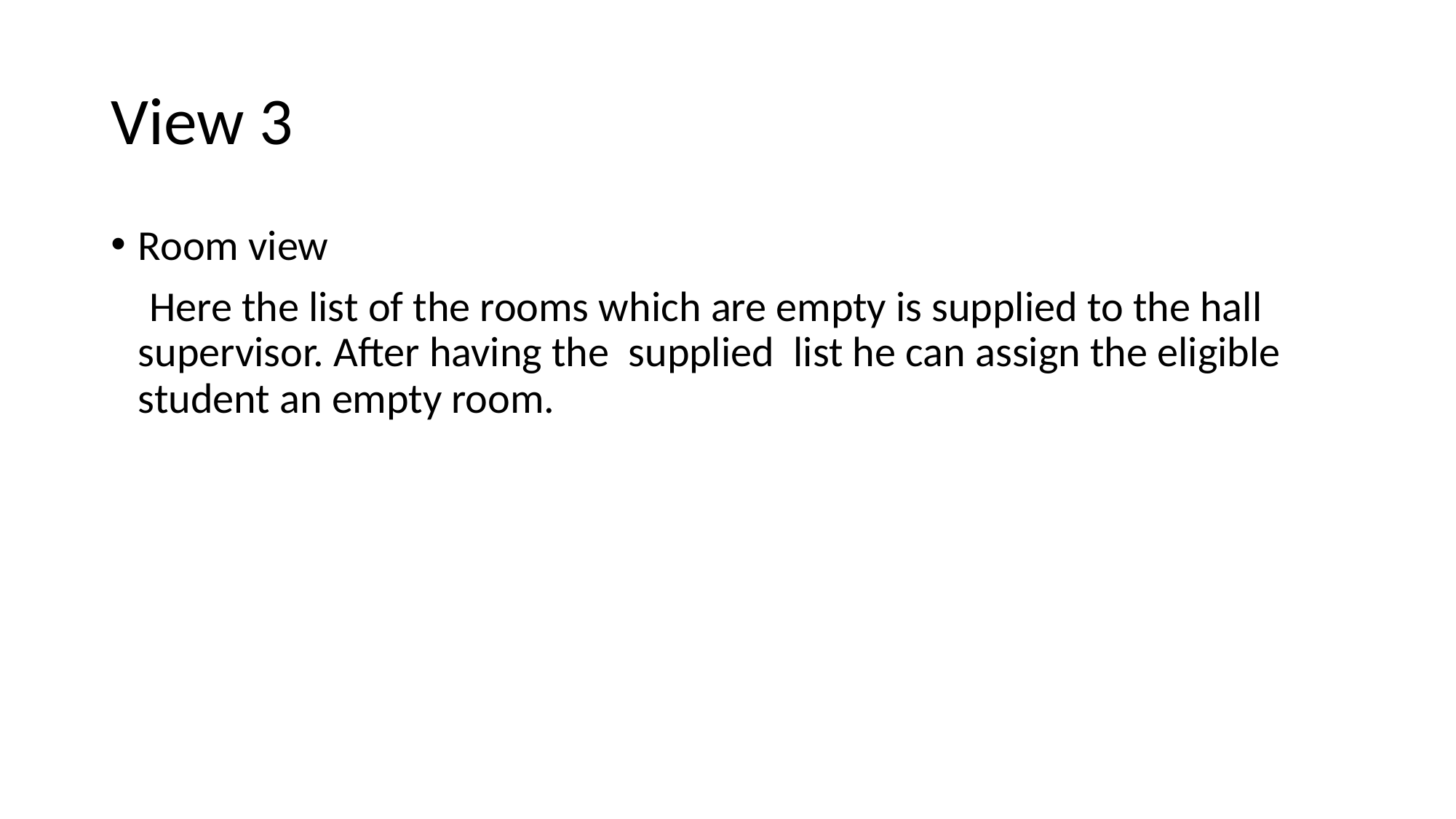

# View 3
Room view
    Here the list of the rooms which are empty is supplied to the hall supervisor. After having the  supplied  list he can assign the eligible student an empty room.